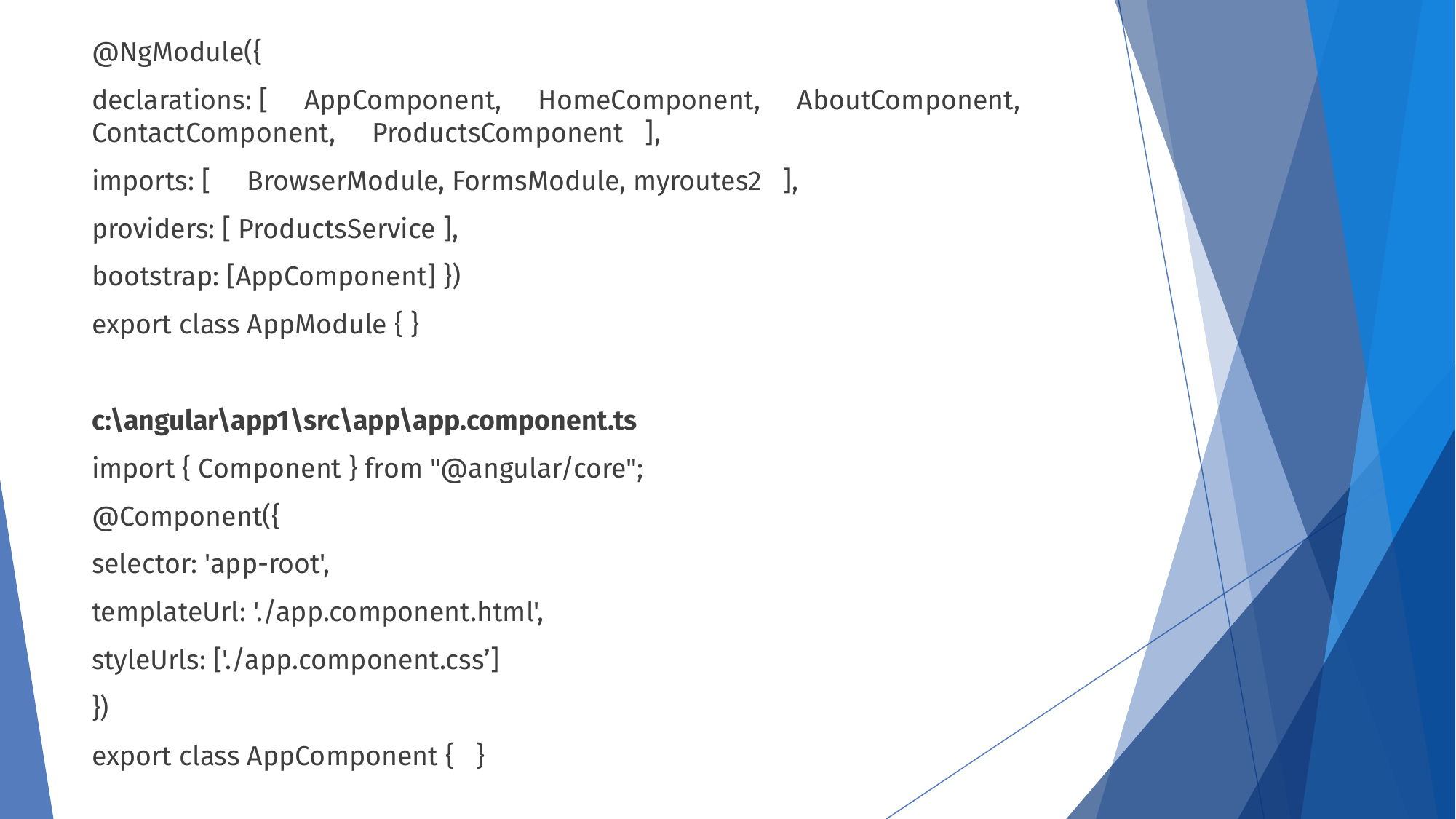

@NgModule({
declarations: [     AppComponent,     HomeComponent,     AboutComponent,     ContactComponent,     ProductsComponent   ],
imports: [     BrowserModule, FormsModule, myroutes2   ],
providers: [ ProductsService ],
bootstrap: [AppComponent] })
export class AppModule { }

c:\angular\app1\src\app\app.component.ts
import { Component } from "@angular/core";
@Component({
selector: 'app-root',
templateUrl: './app.component.html',
styleUrls: ['./app.component.css’]
})
export class AppComponent {   }